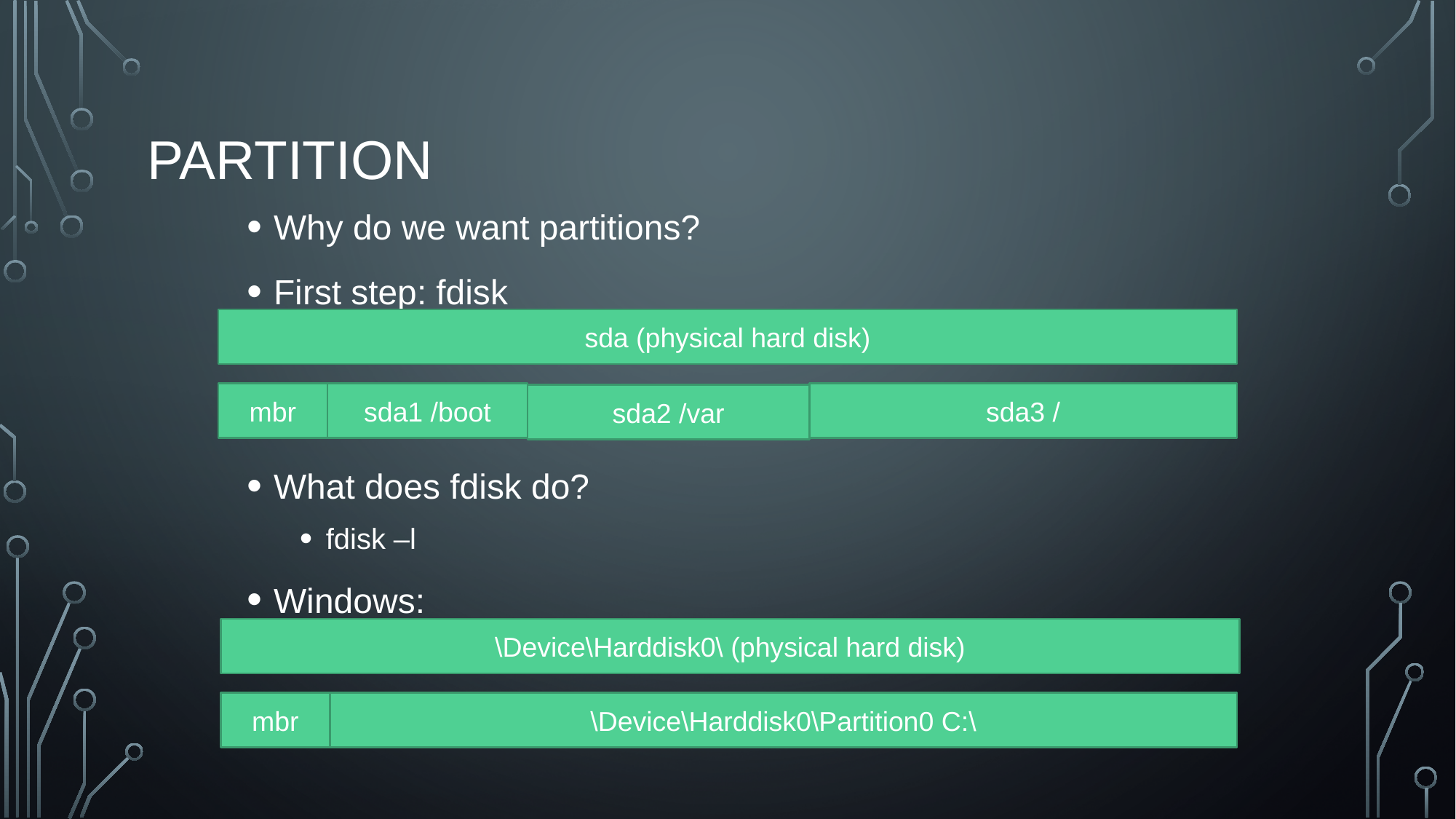

# Partition
Why do we want partitions?
First step: fdisk

What does fdisk do?
fdisk –l
Windows:

sda (physical hard disk)
mbr
sda1 /boot
sda3 /
sda2 /var
\Device\Harddisk0\ (physical hard disk)
mbr
\Device\Harddisk0\Partition0 C:\